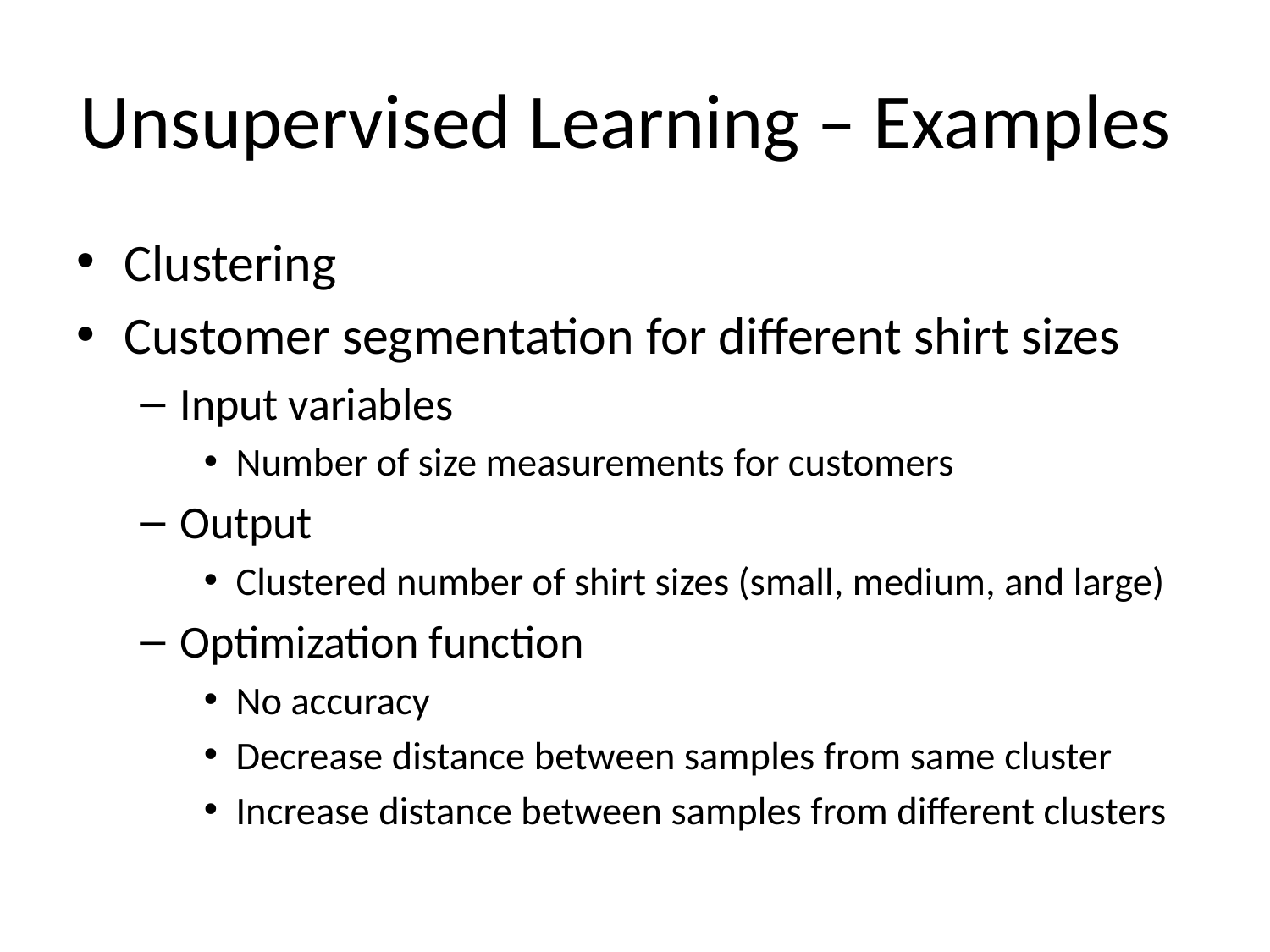

# Unsupervised Learning – Examples
Clustering
Customer segmentation for different shirt sizes
Input variables
Number of size measurements for customers
Output
Clustered number of shirt sizes (small, medium, and large)
Optimization function
No accuracy
Decrease distance between samples from same cluster
Increase distance between samples from different clusters